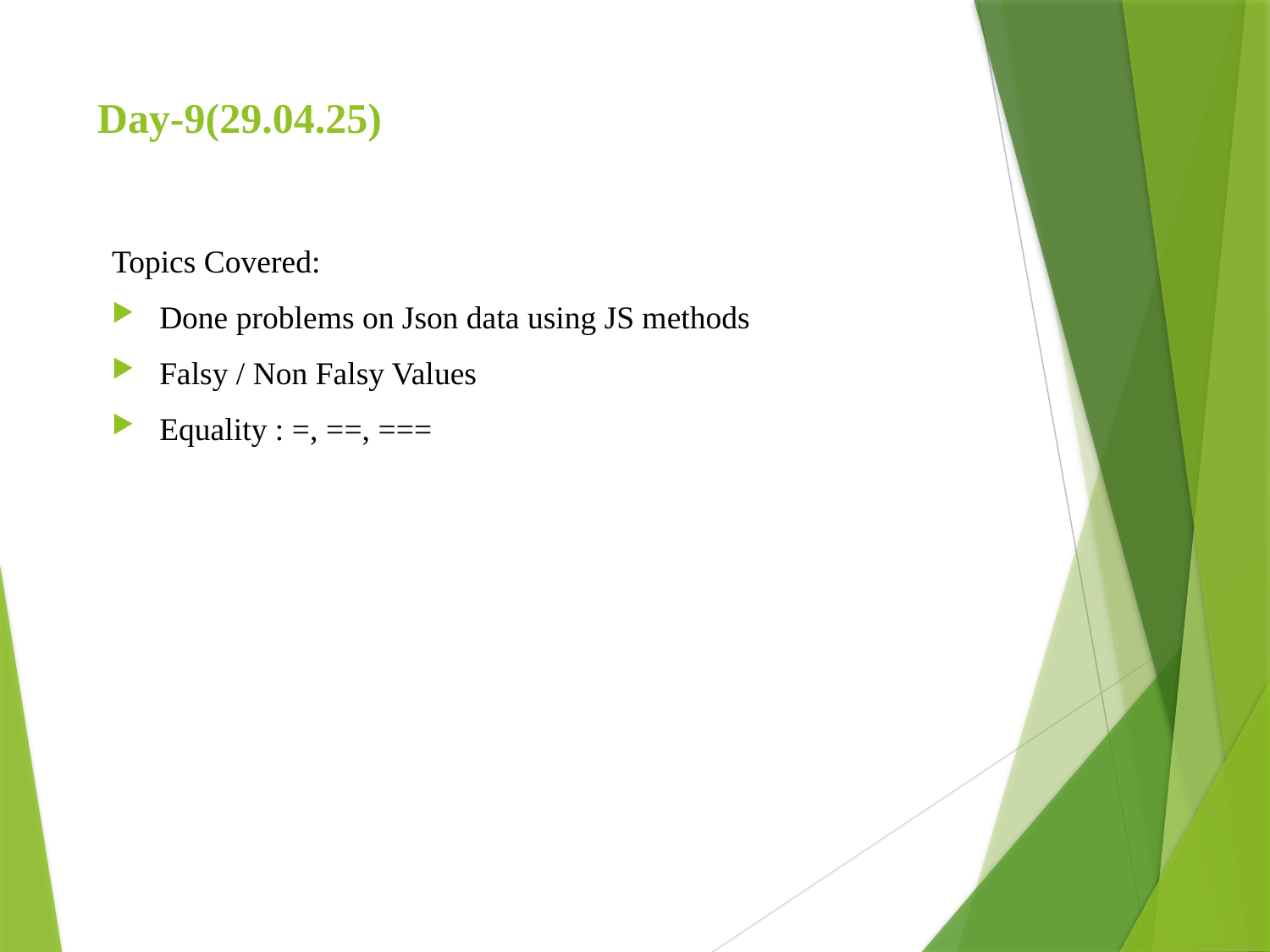

# Day-9(29.04.25)
Topics Covered:
Done problems on Json data using JS methods
Falsy / Non Falsy Values
Equality : =, ==, ===